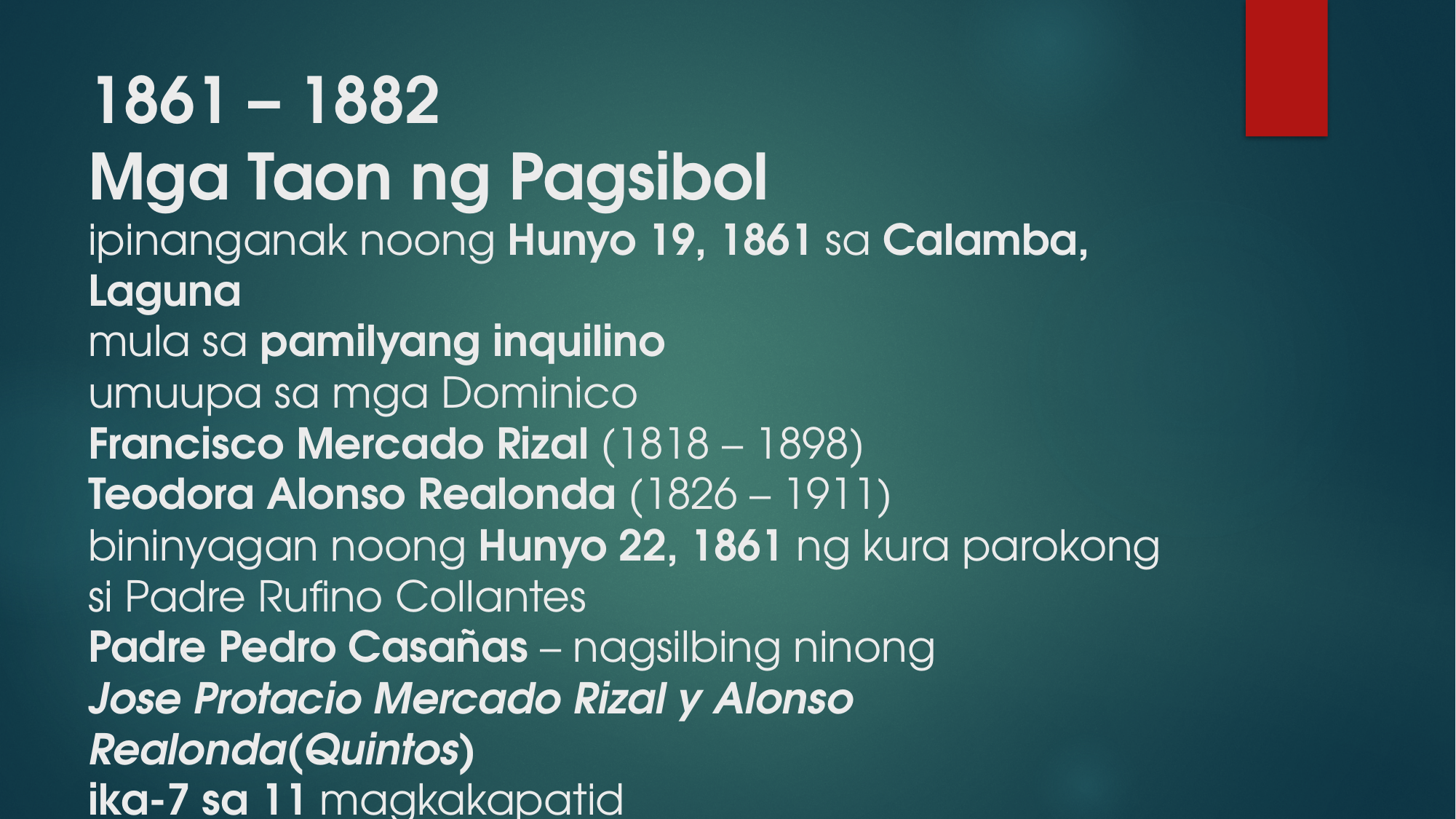

# 1861 – 1882 Mga Taon ng Pagsibol ipinanganak noong Hunyo 19, 1861 sa Calamba, Laguna mula sa pamilyang inquilino umuupa sa mga Dominico Francisco Mercado Rizal (1818 – 1898) Teodora Alonso Realonda (1826 – 1911) bininyagan noong Hunyo 22, 1861 ng kura parokong si Padre Rufino Collantes Padre Pedro Casañas – nagsilbing ninong Jose Protacio Mercado Rizal y Alonso Realonda(Quintos) ika-7 sa 11 magkakapatid